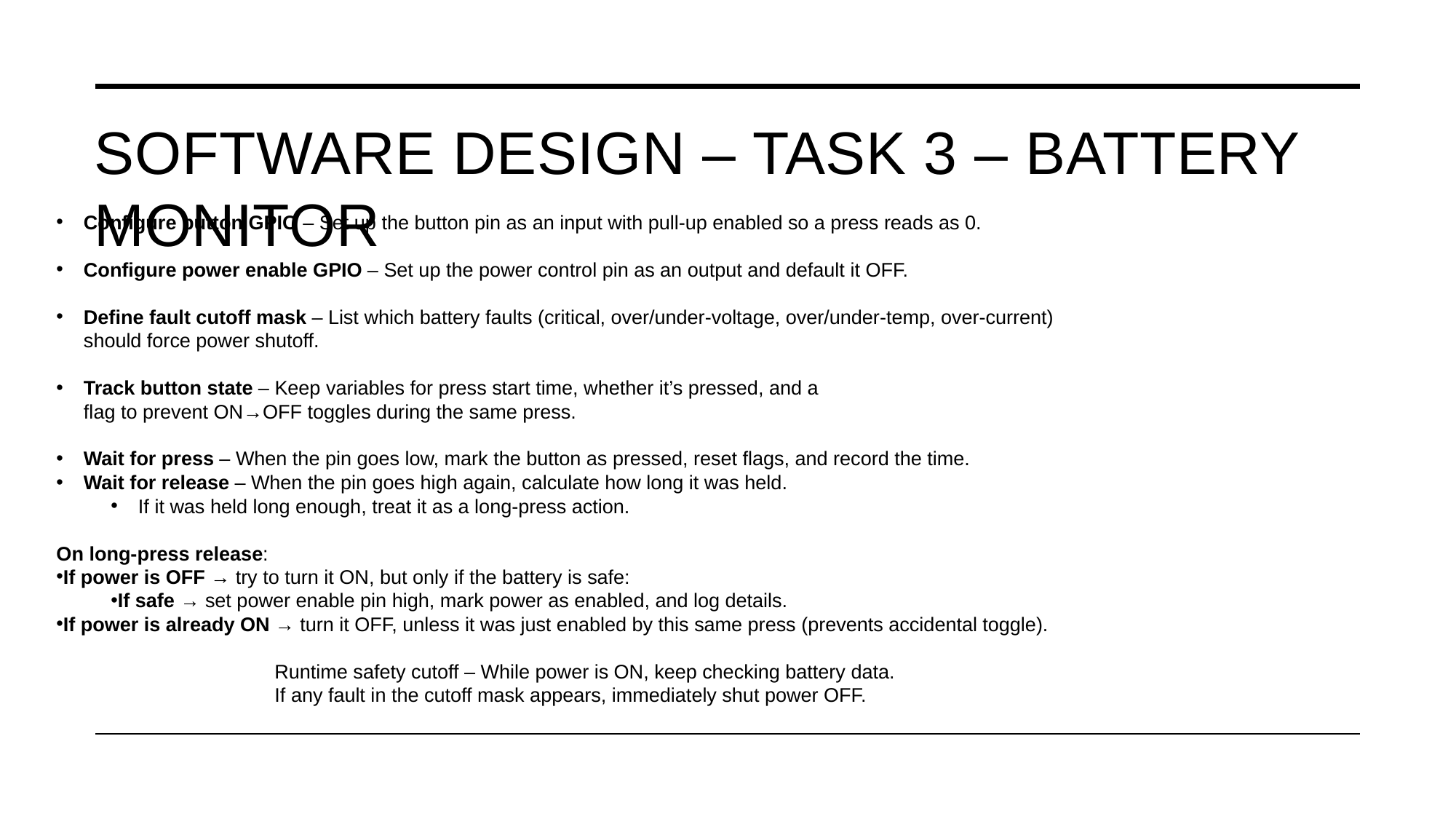

# Software Design – Task 3 – Battery Monitor
Configure button GPIO – Set up the button pin as an input with pull-up enabled so a press reads as 0.
Configure power enable GPIO – Set up the power control pin as an output and default it OFF.
Define fault cutoff mask – List which battery faults (critical, over/under-voltage, over/under-temp, over-current)
should force power shutoff.
Track button state – Keep variables for press start time, whether it’s pressed, and a
flag to prevent ON→OFF toggles during the same press.
Wait for press – When the pin goes low, mark the button as pressed, reset flags, and record the time.
Wait for release – When the pin goes high again, calculate how long it was held.
If it was held long enough, treat it as a long-press action.
On long-press release:
If power is OFF → try to turn it ON, but only if the battery is safe:
If safe → set power enable pin high, mark power as enabled, and log details.
If power is already ON → turn it OFF, unless it was just enabled by this same press (prevents accidental toggle).

		Runtime safety cutoff – While power is ON, keep checking battery data.
		If any fault in the cutoff mask appears, immediately shut power OFF.